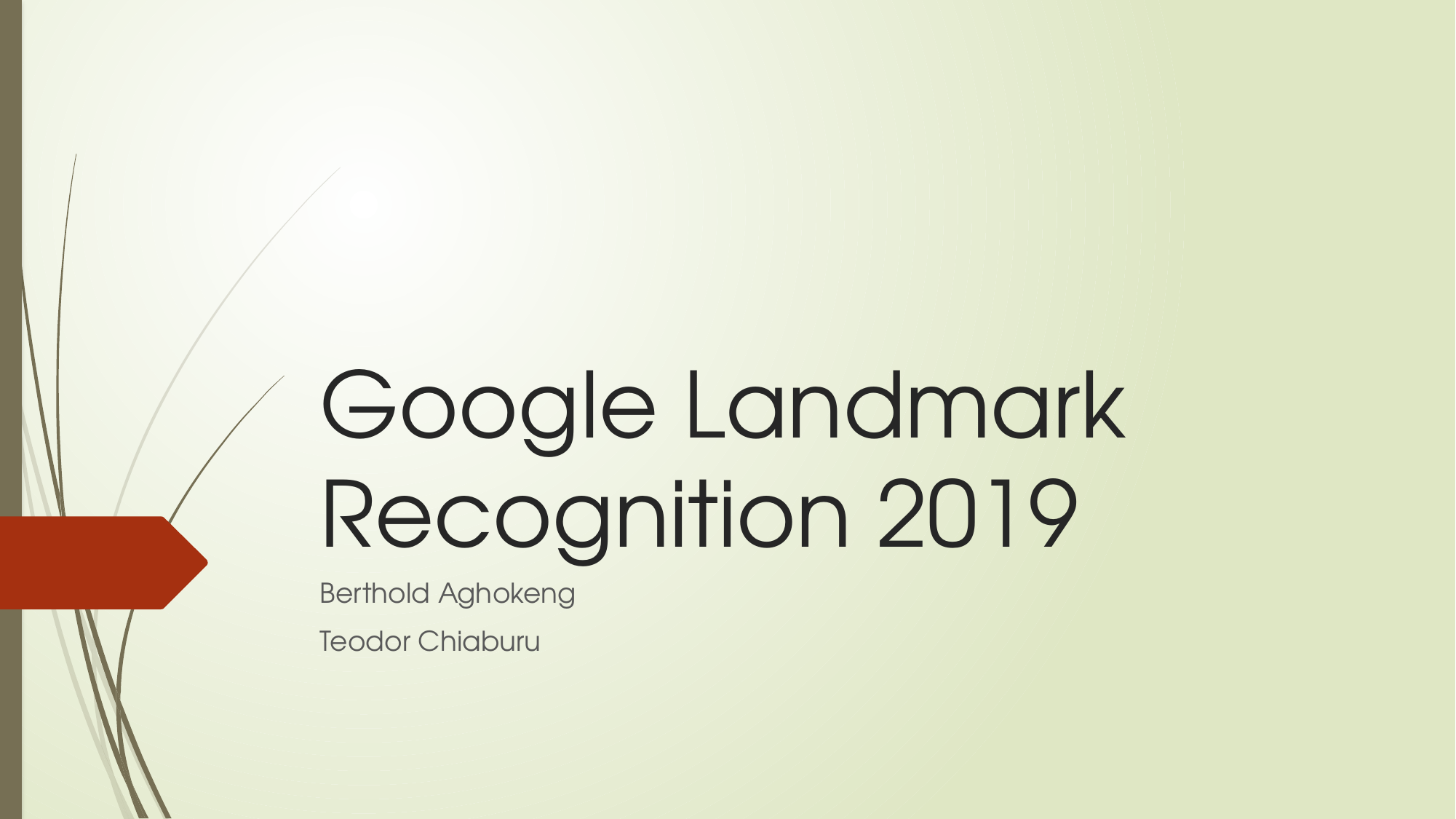

# Google Landmark Recognition 2019
Berthold Aghokeng
Teodor Chiaburu